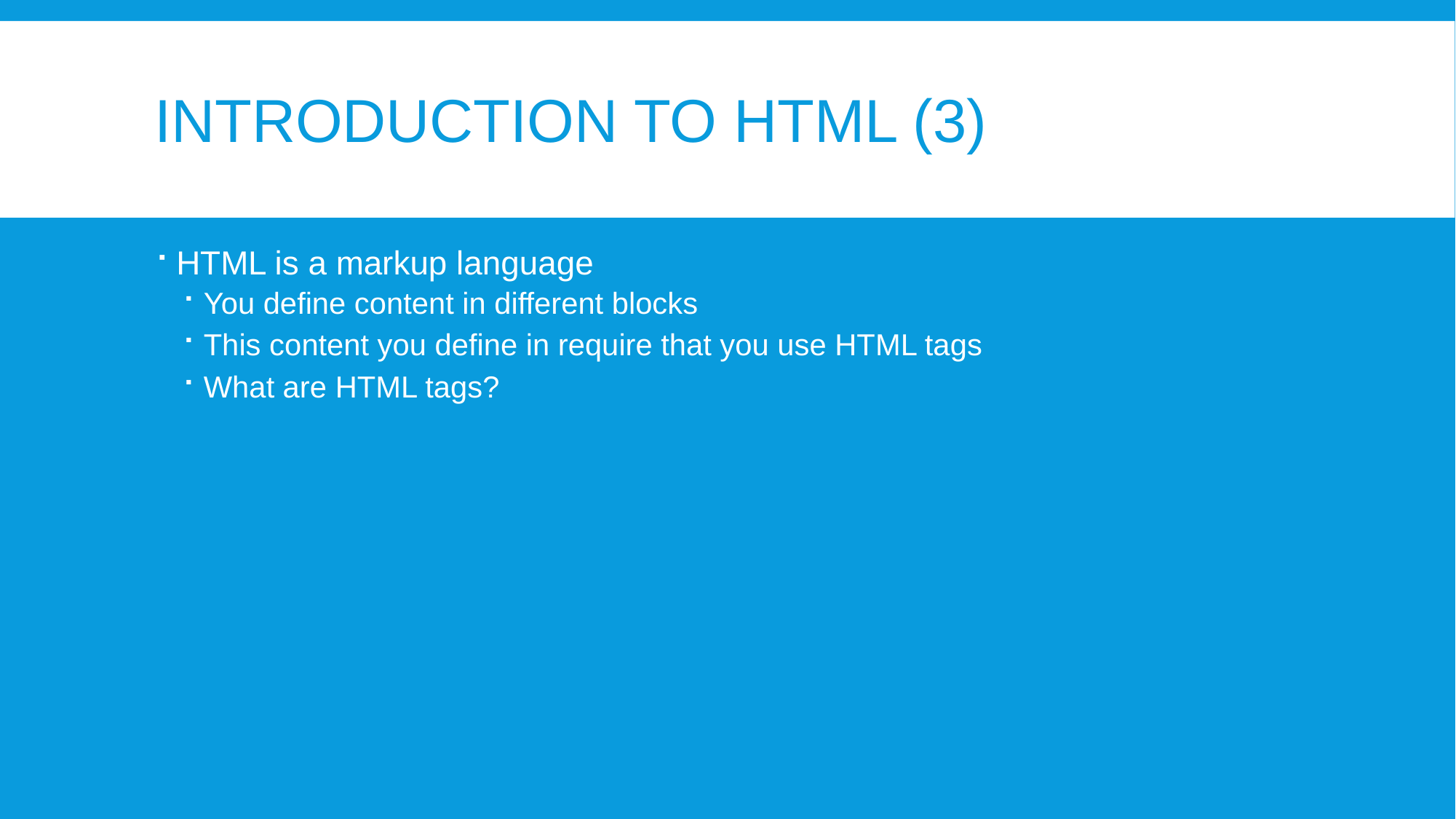

# Introduction to HTML (3)
HTML is a markup language
You define content in different blocks
This content you define in require that you use HTML tags
What are HTML tags?